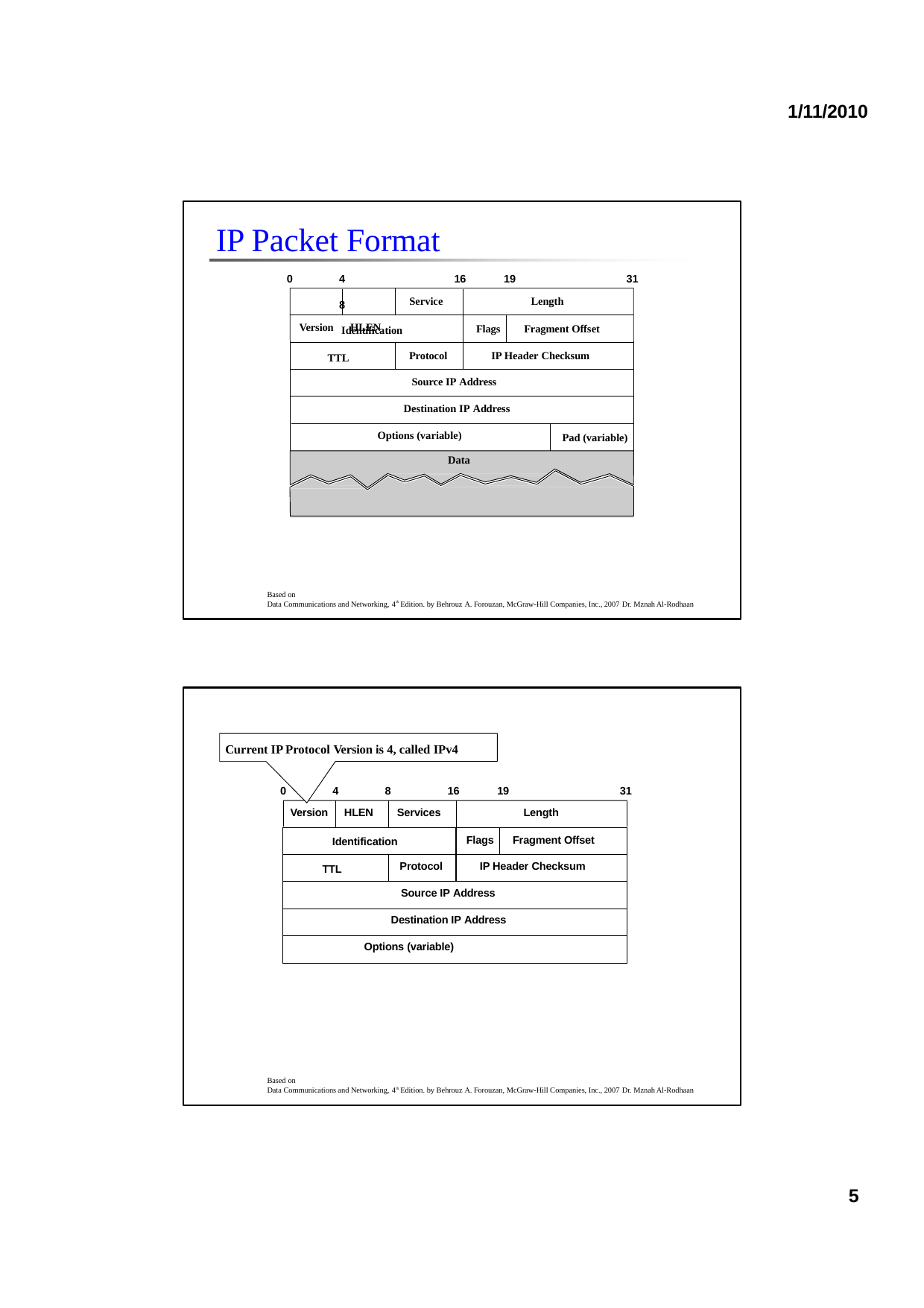

1/11/2010

IP Packet Format

0
4	8
Version	HLEN
16
19
31

Service
Length

Flags	Fragment Offset

IP Header Checksum
Identification

Protocol
TTL

Source IP Address
Destination IP Address  Options (variable)

Pad (variable)

Data

Based on
Data Communications and Networking, 4th Edition. by Behrouz A. Forouzan, McGraw-Hill Companies, Inc., 2007 Dr. Mznah Al-Rodhaan

Current IP Protocol Version is 4, called IPv4
0
4
8
16
19
31

| Version | HLEN | Services | Length |  |
| --- | --- | --- | --- | --- |
| Identification |  |  | Flags | Fragment Offset |
| TTL |  | Protocol | IP Header Checksum |  |
| Source IP Address |  |  |  |  |
| Destination IP Address |  |  |  |  |
| Options (variable) |  |  |  |  |
Based on
Data Communications and Networking, 4th Edition. by Behrouz A. Forouzan, McGraw-Hill Companies, Inc., 2007 Dr. Mznah Al-Rodhaan
5